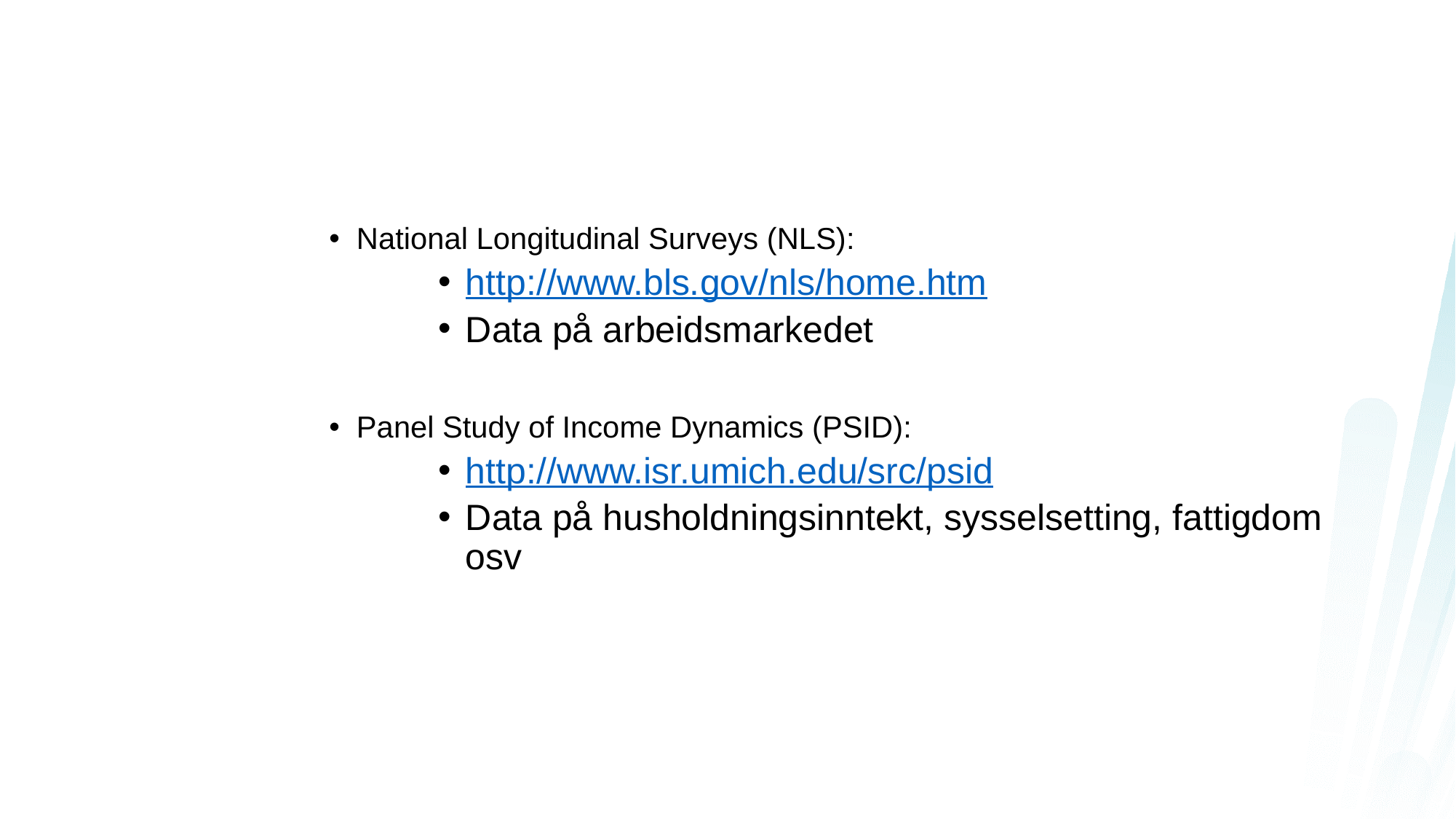

#
National Longitudinal Surveys (NLS):
http://www.bls.gov/nls/home.htm
Data på arbeidsmarkedet

Panel Study of Income Dynamics (PSID):
http://www.isr.umich.edu/src/psid
Data på husholdningsinntekt, sysselsetting, fattigdom osv